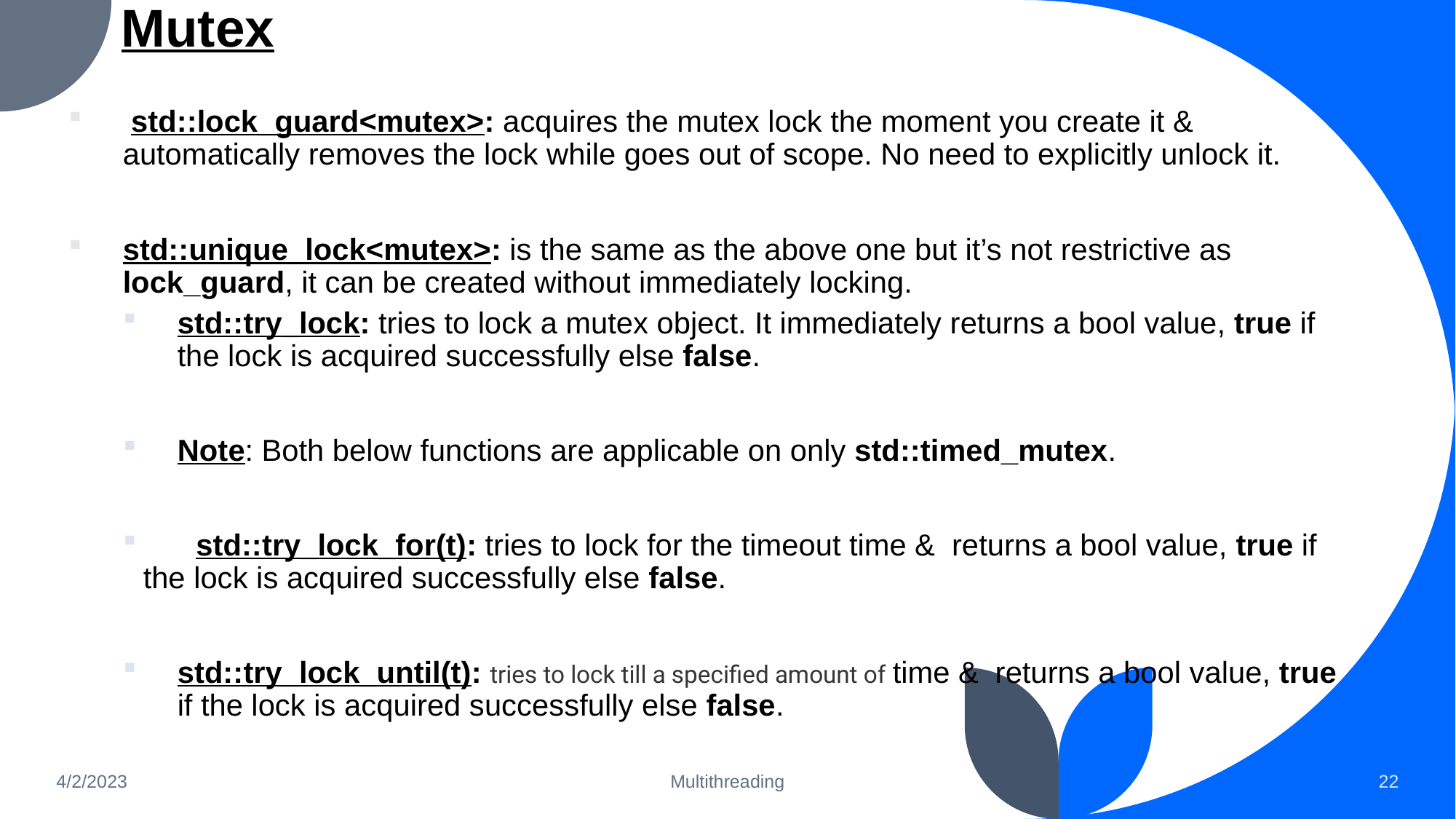

# Mutex
 std::lock_guard<mutex>: acquires the mutex lock the moment you create it & automatically removes the lock while goes out of scope. No need to explicitly unlock it.

std::unique_lock<mutex>: is the same as the above one but it’s not restrictive as lock_guard, it can be created without immediately locking.
std::try_lock: tries to lock a mutex object. It immediately returns a bool value, true if the lock is acquired successfully else false.

Note: Both below functions are applicable on only std::timed_mutex.

     std::try_lock_for(t): tries to lock for the timeout time &  returns a bool value, true if the lock is acquired successfully else false.

std::try_lock_until(t): tries to lock till a specified amount of time &  returns a bool value, true if the lock is acquired successfully else false.

4/2/2023
Multithreading
22